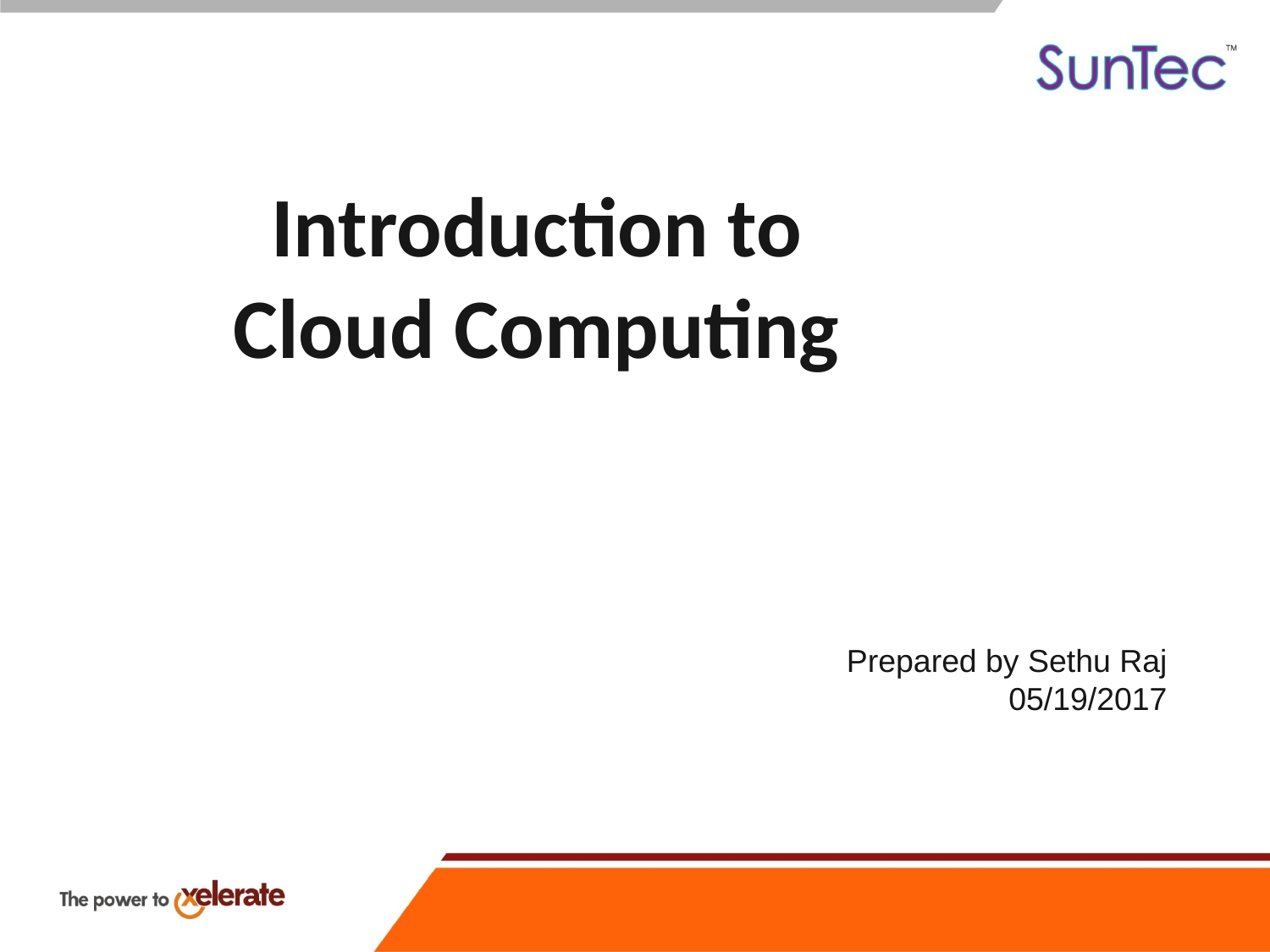

# Introduction to Cloud Computing
Prepared by Sethu Raj
05/19/2017